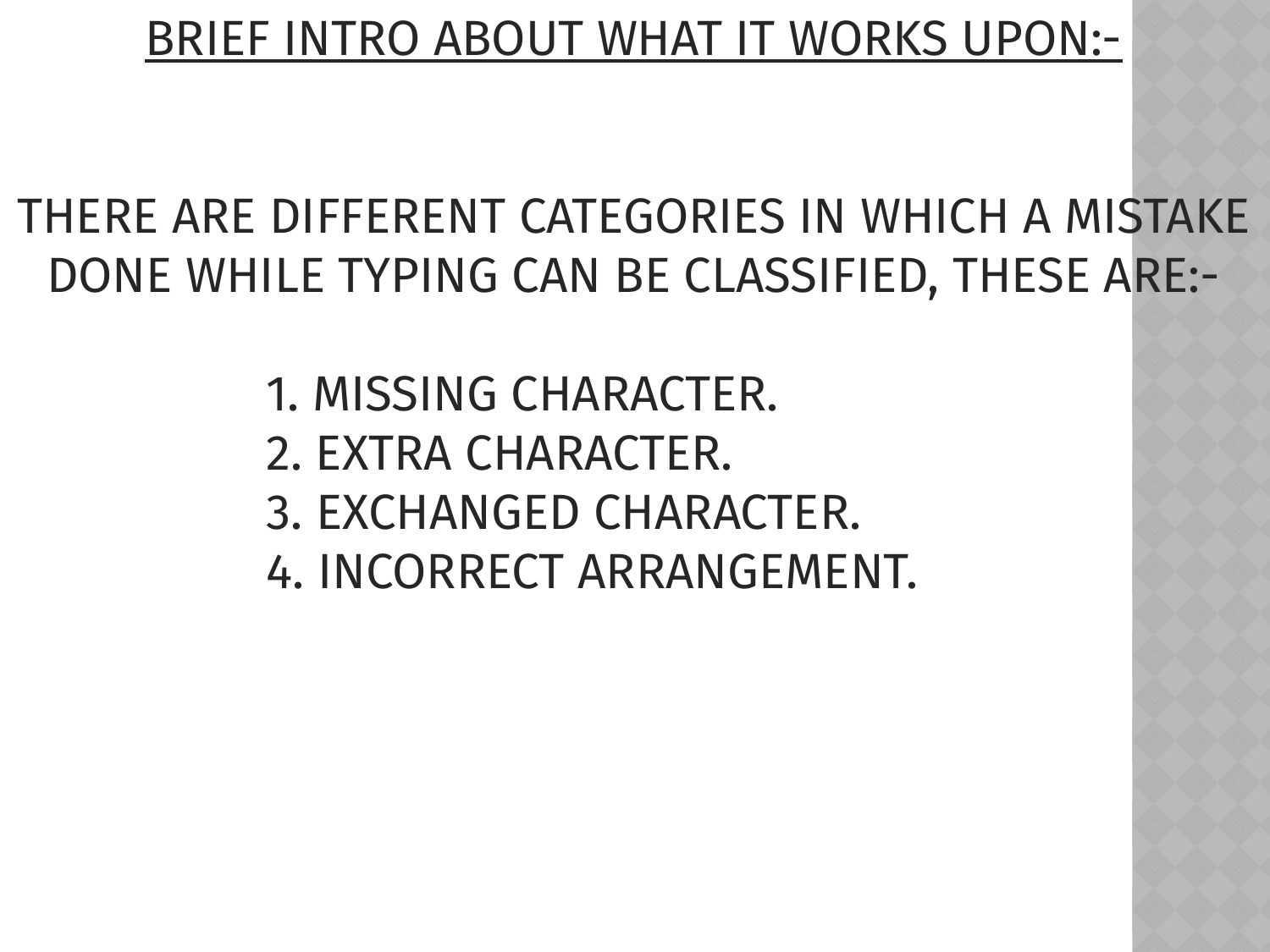

BRIEF INTRO ABOUT WHAT IT WORKS UPON:-

THERE ARE DIFFERENT CATEGORIES IN WHICH A MISTAKE DONE WHILE TYPING CAN BE CLASSIFIED, THESE ARE:-

		1. MISSING CHARACTER.
		2. EXTRA CHARACTER.
		3. EXCHANGED CHARACTER.
		4. INCORRECT ARRANGEMENT.